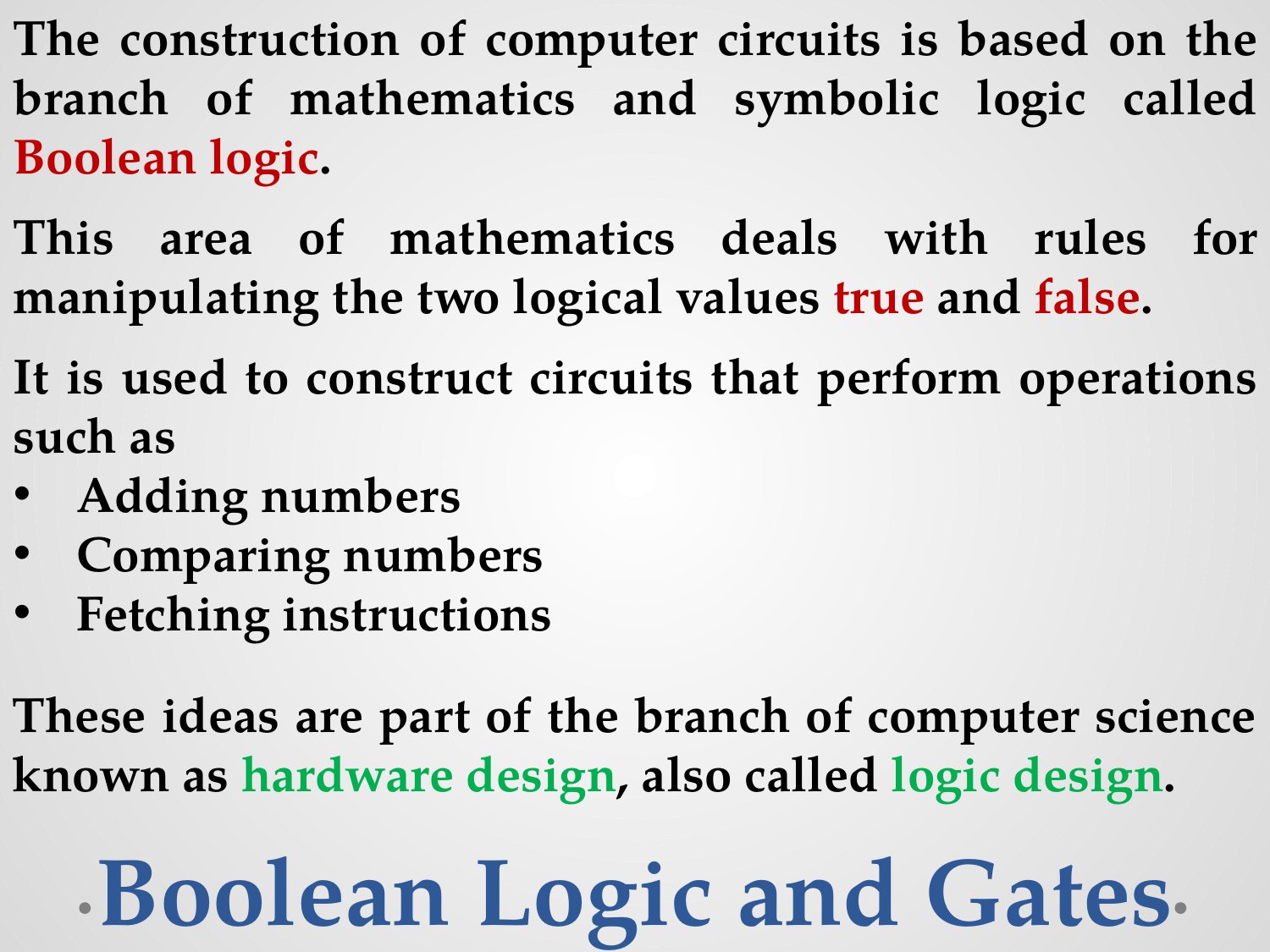

The construction of computer circuits is based on the branch of mathematics and symbolic logic called Boolean logic.
This area of mathematics deals with rules for manipulating the two logical values true and false.
It is used to construct circuits that perform operations such as
Adding numbers
Comparing numbers
Fetching instructions
These ideas are part of the branch of computer science known as hardware design, also called logic design.
Boolean Logic and Gates